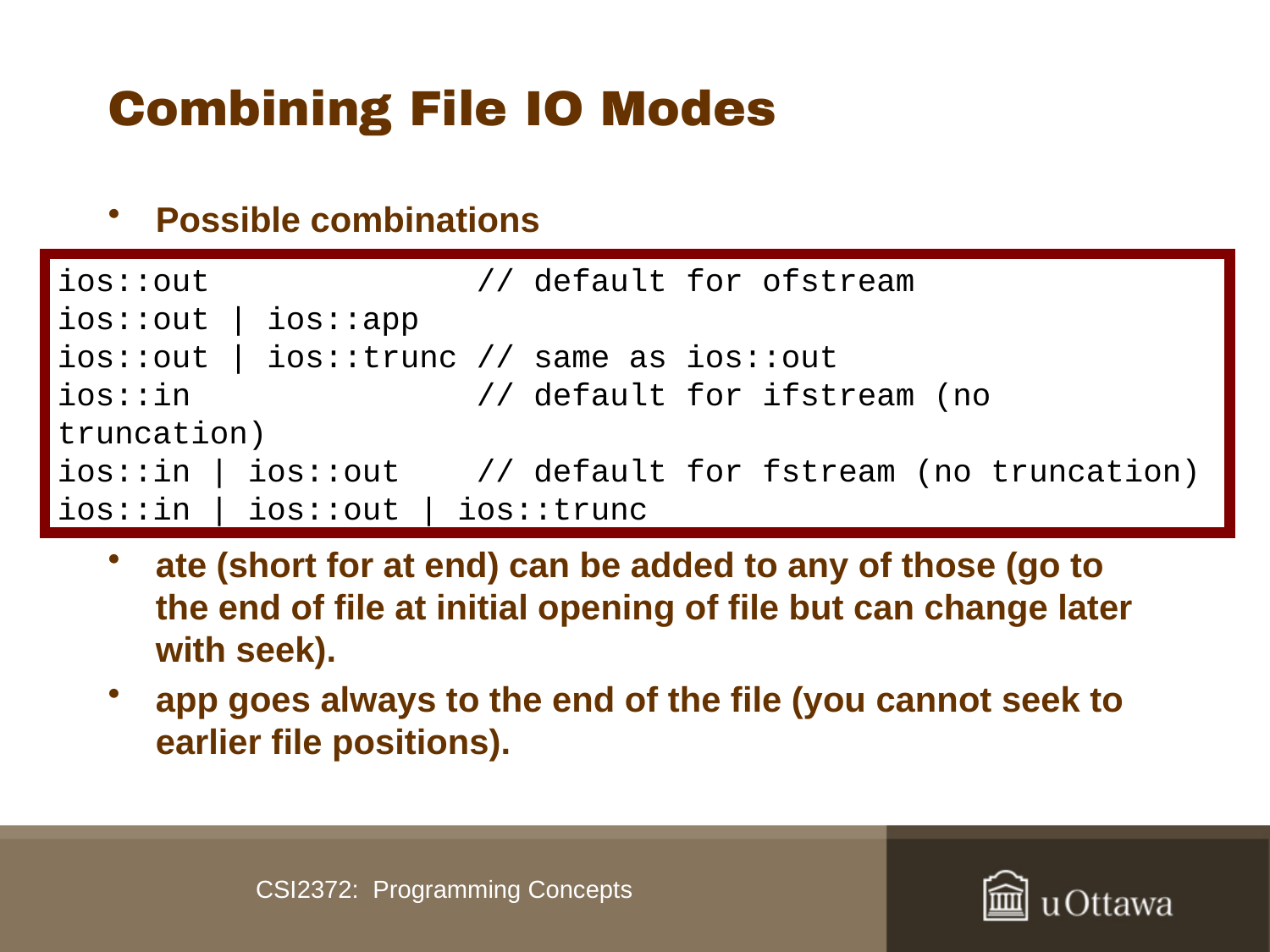

# Combining File IO Modes
Possible combinations

ate (short for at end) can be added to any of those (go to the end of file at initial opening of file but can change later with seek).
app goes always to the end of the file (you cannot seek to earlier file positions).

ios::out              // default for ofstream
ios::out | ios::app
ios::out | ios::trunc // same as ios::out
ios::in               // default for ifstream (no truncation)
ios::in | ios::out    // default for fstream (no truncation)
ios::in | ios::out | ios::trunc
CSI2372:  Programming Concepts